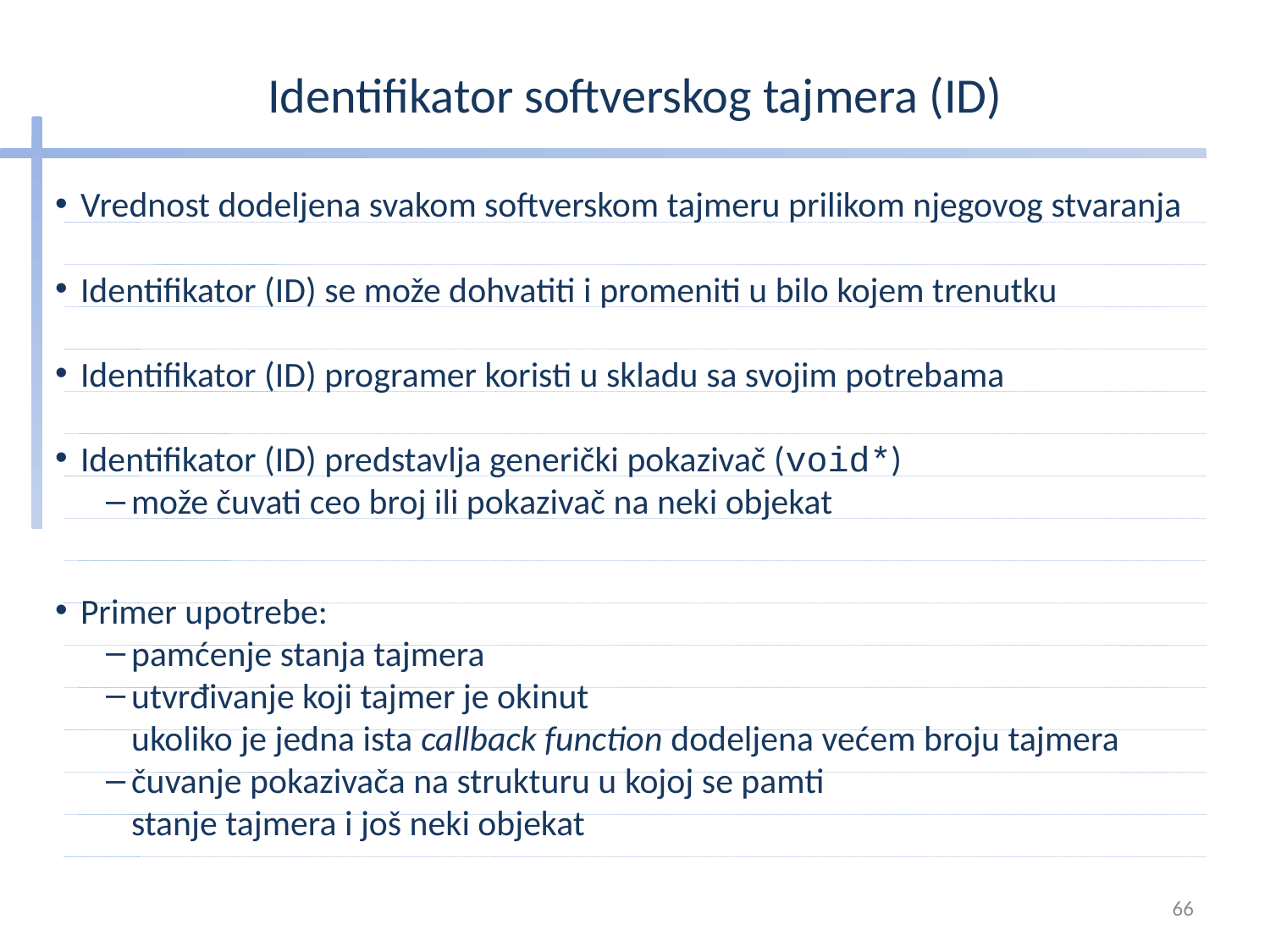

# Identifikator softverskog tajmera (ID)
Vrednost dodeljena svakom softverskom tajmeru prilikom njegovog stvaranja

Identifikator (ID) se može dohvatiti i promeniti u bilo kojem trenutku

Identifikator (ID) programer koristi u skladu sa svojim potrebama

Identifikator (ID) predstavlja generički pokazivač (void*)
može čuvati ceo broj ili pokazivač na neki objekat

Primer upotrebe:
pamćenje stanja tajmera
utvrđivanje koji tajmer je okinut
ukoliko je jedna ista callback function dodeljena većem broju tajmera
čuvanje pokazivača na strukturu u kojoj se pamti
stanje tajmera i još neki objekat
66